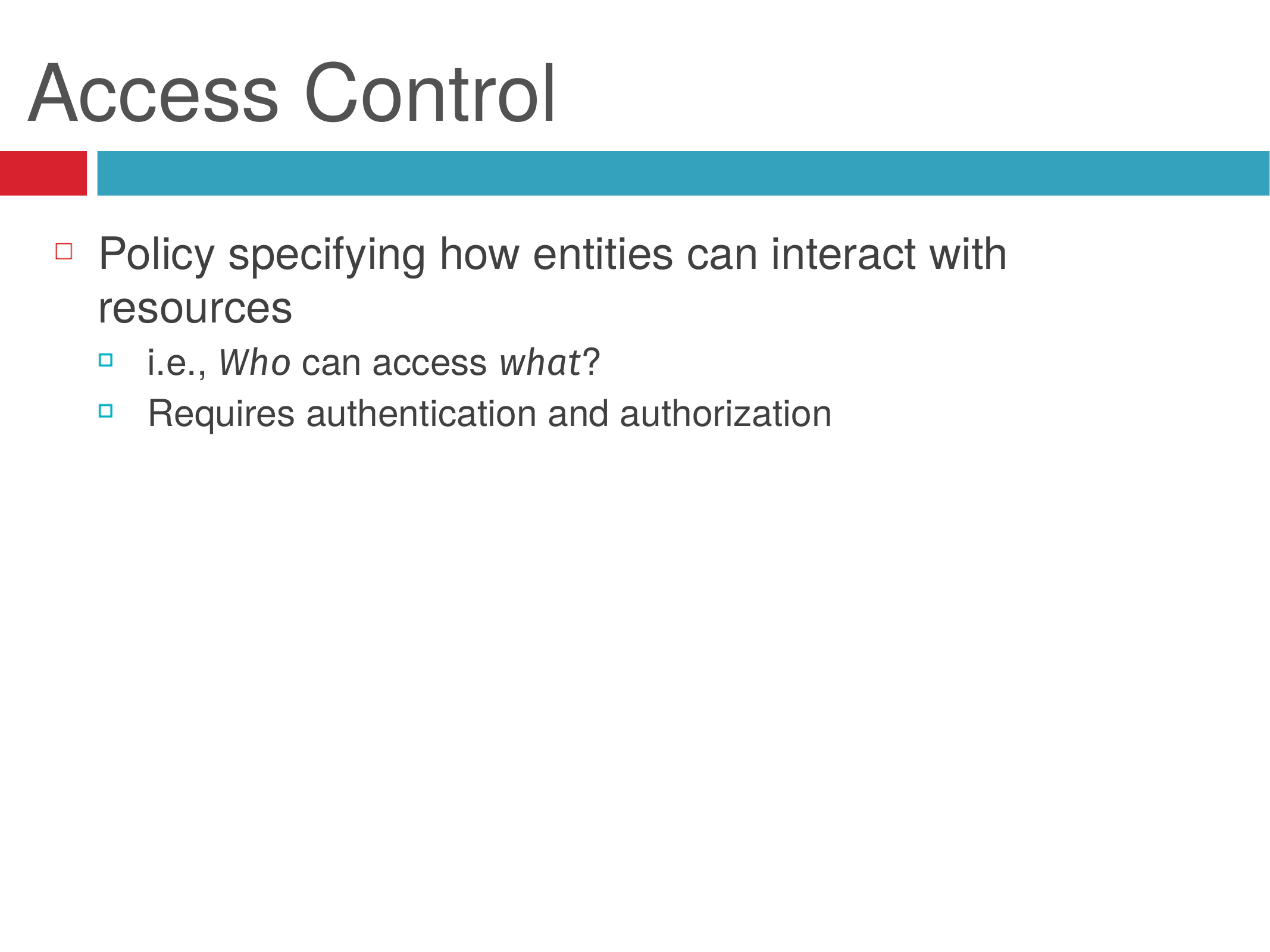

# Access Control
9
Policy specifying how entities can interact with resources
i.e., Who can access what?
Requires authentication and authorization